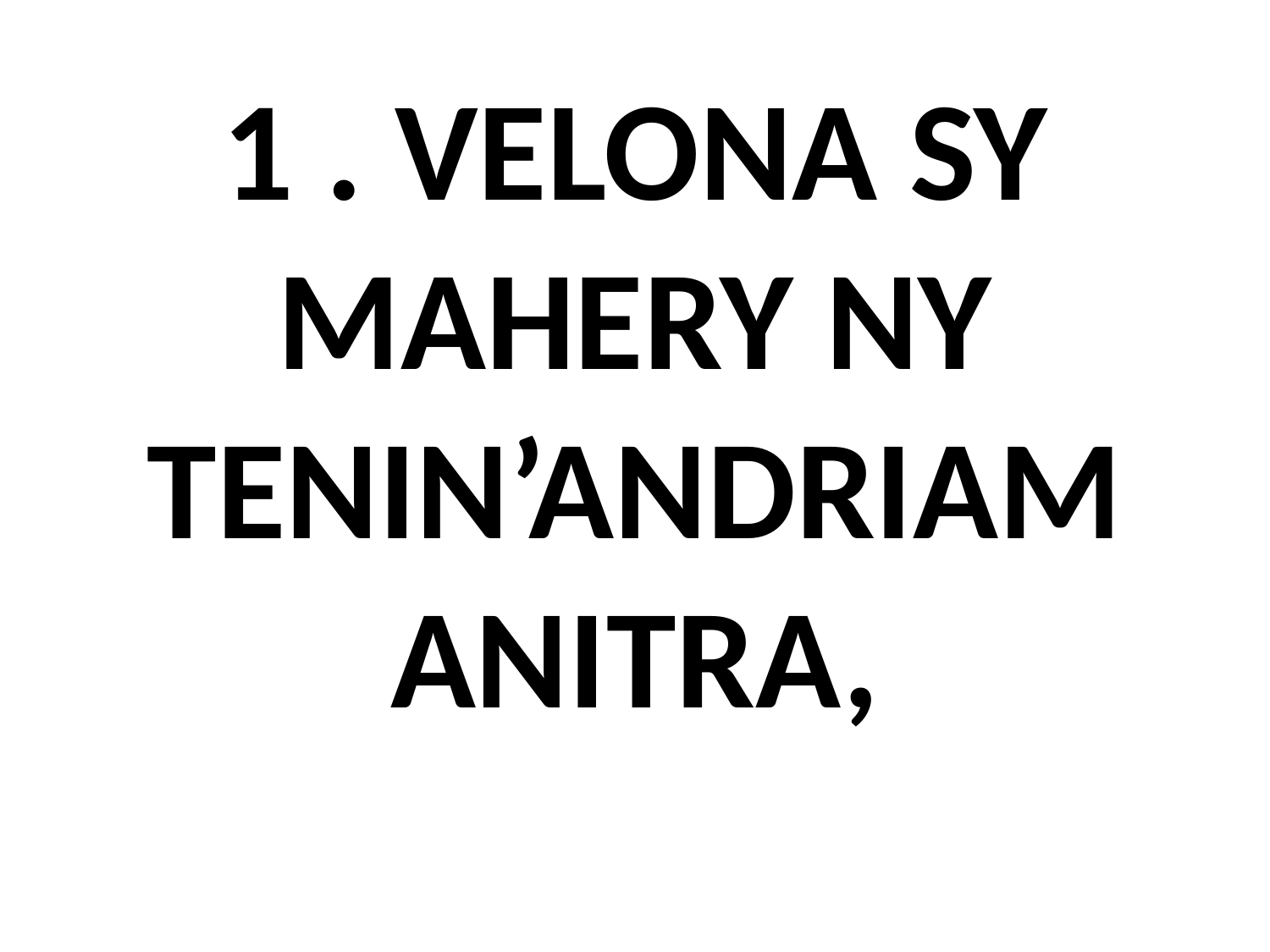

# 1 . VELONA SY MAHERY NY TENIN’ANDRIAMANITRA,